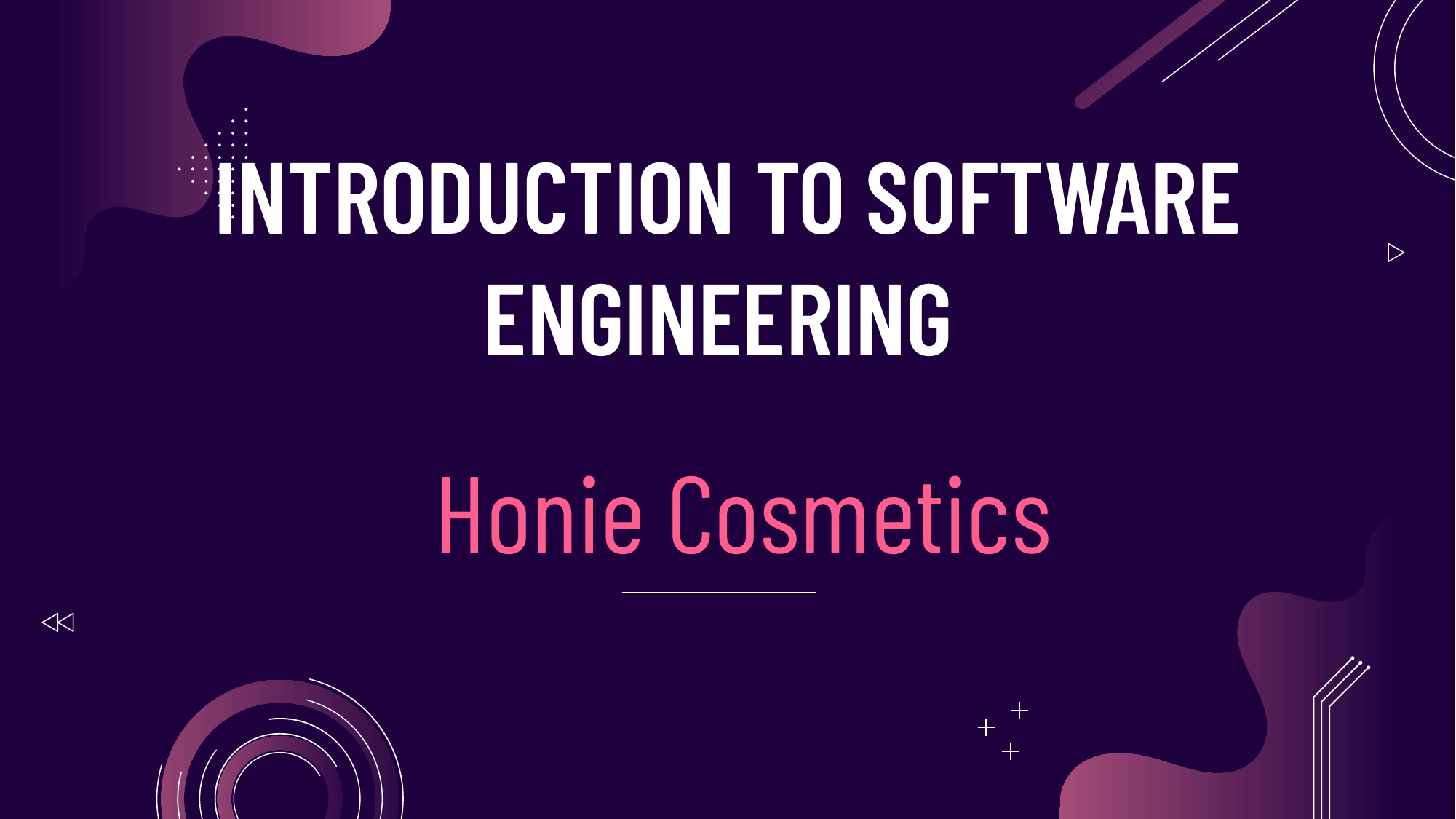

# INTRODUCTION TO SOFTWARE ENGINEERING
Honie Cosmetics